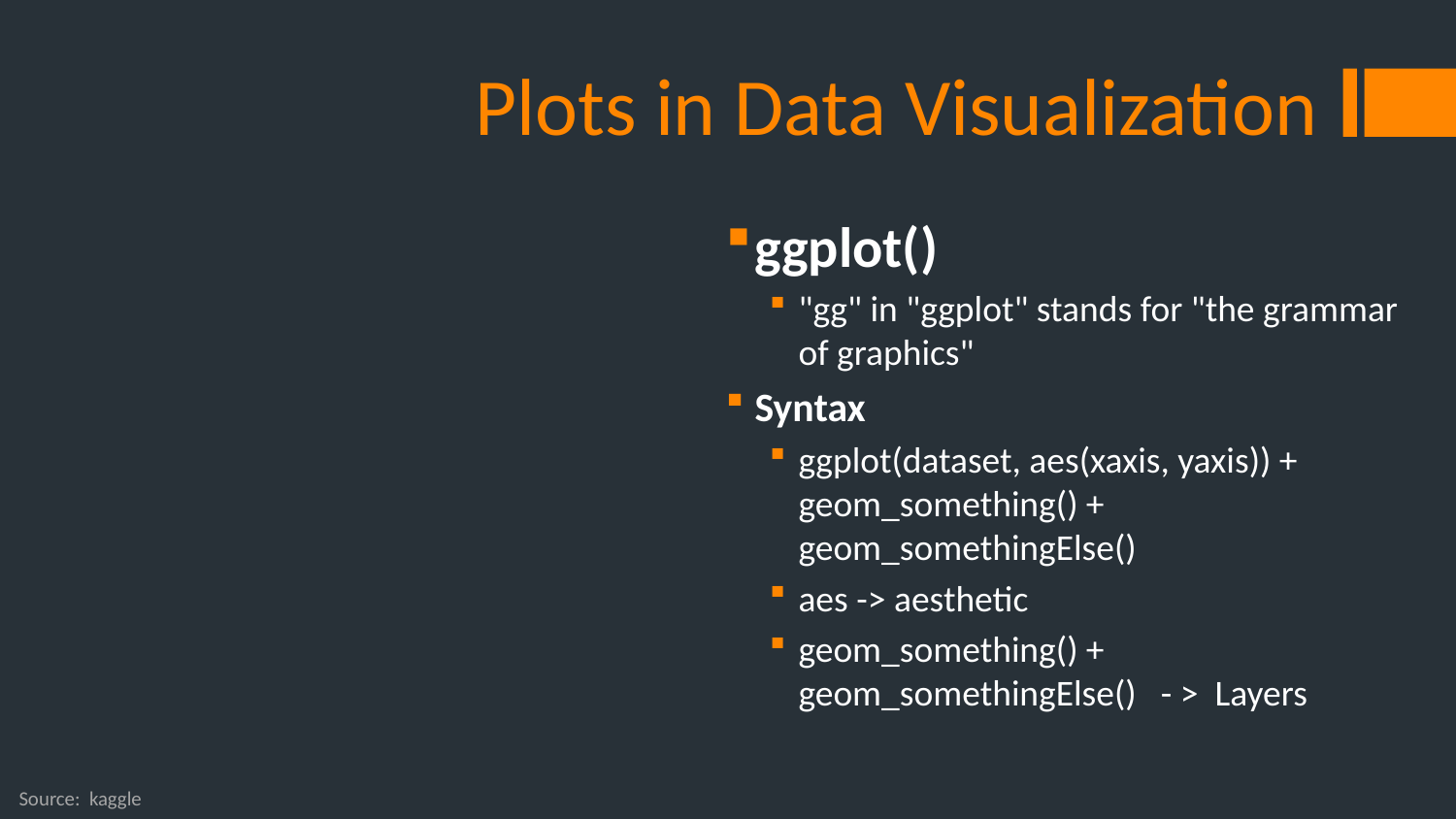

# Plots in Data Visualization

ggplot()
"gg" in "ggplot" stands for "the grammar of graphics"
Syntax
ggplot(dataset, aes(xaxis, yaxis)) + geom_something() + geom_somethingElse()
aes -> aesthetic
geom_something() + geom_somethingElse()   - >  Layers

 Source:  kaggle